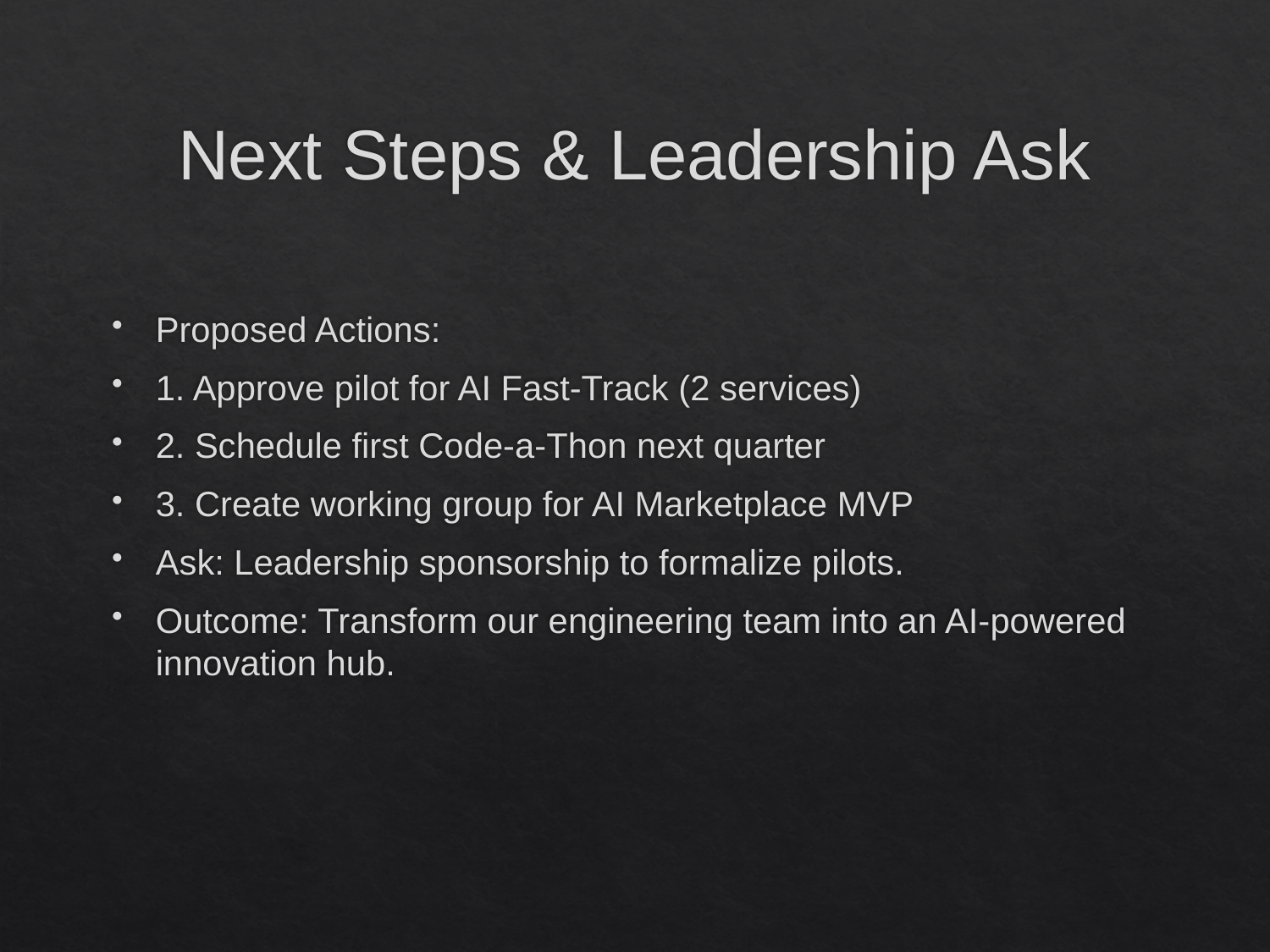

# Next Steps & Leadership Ask

Proposed Actions:
1. Approve pilot for AI Fast-Track (2 services)
2. Schedule first Code-a-Thon next quarter
3. Create working group for AI Marketplace MVP
Ask: Leadership sponsorship to formalize pilots.
Outcome: Transform our engineering team into an AI-powered innovation hub.